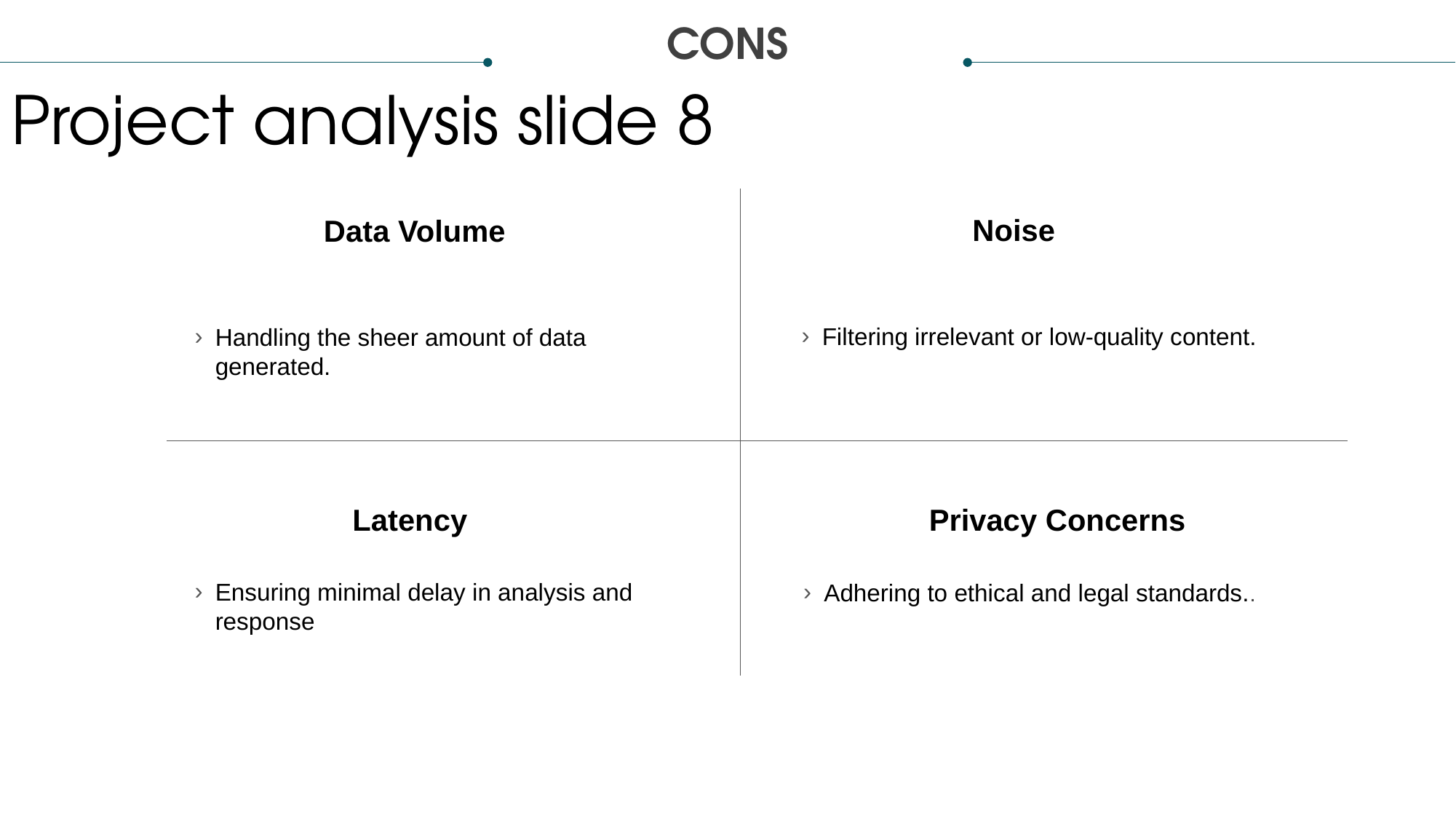

CONS
Project analysis slide 8
Noise
Data Volume
Filtering irrelevant or low-quality content.
Handling the sheer amount of data generated.
Latency
Privacy Concerns
Ensuring minimal delay in analysis and response
Adhering to ethical and legal standards..